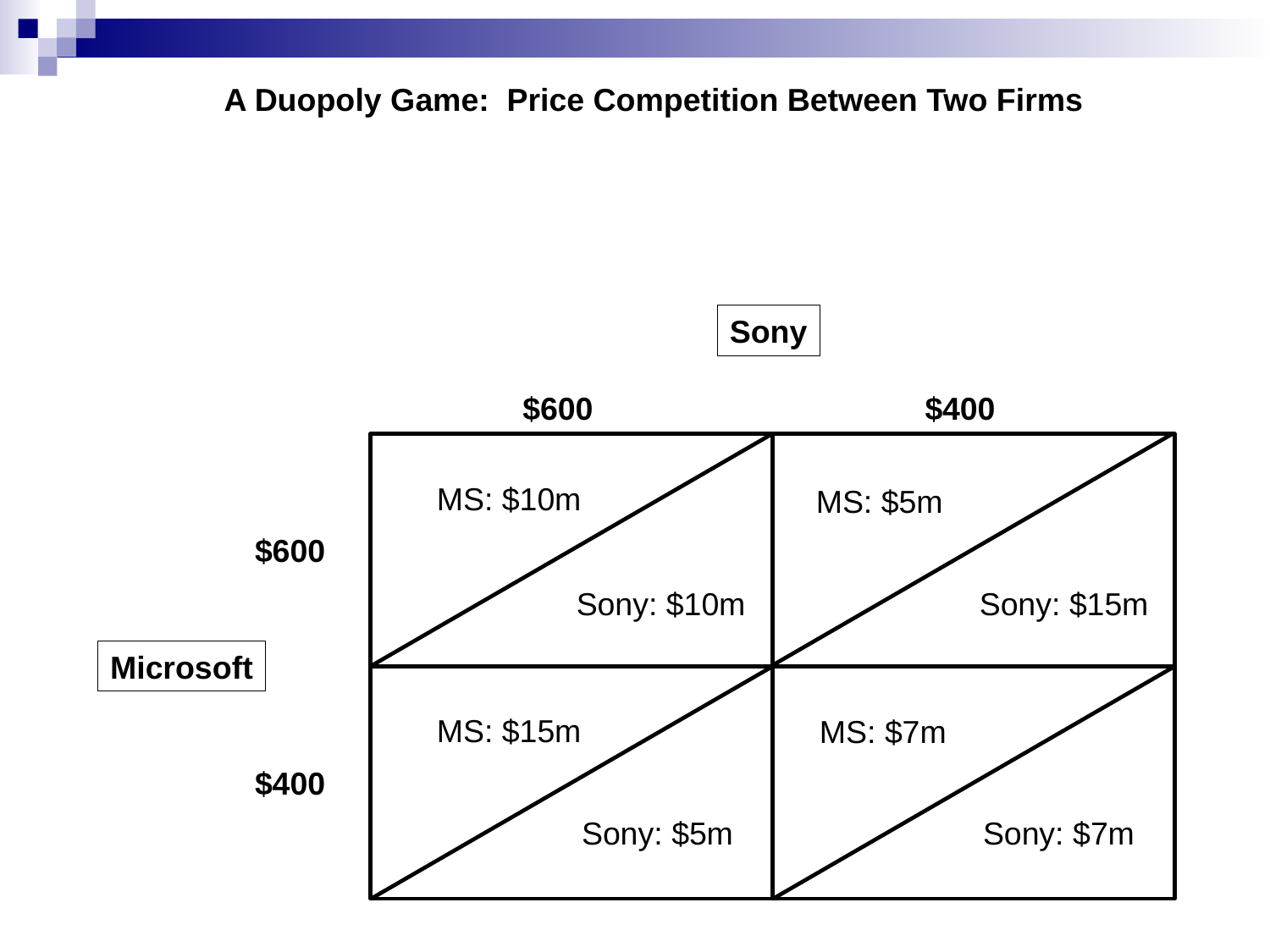

A Duopoly Game:  Price Competition between Two Firms
A Duopoly Game:  Price Competition Between Two Firms
Sony
$600
$400

MS: $10m
MS: $5m
$600
Sony: $15m
Sony: $10m
Microsoft
MS: $15m
MS: $7m
$400
Sony: $5m
Sony: $7m